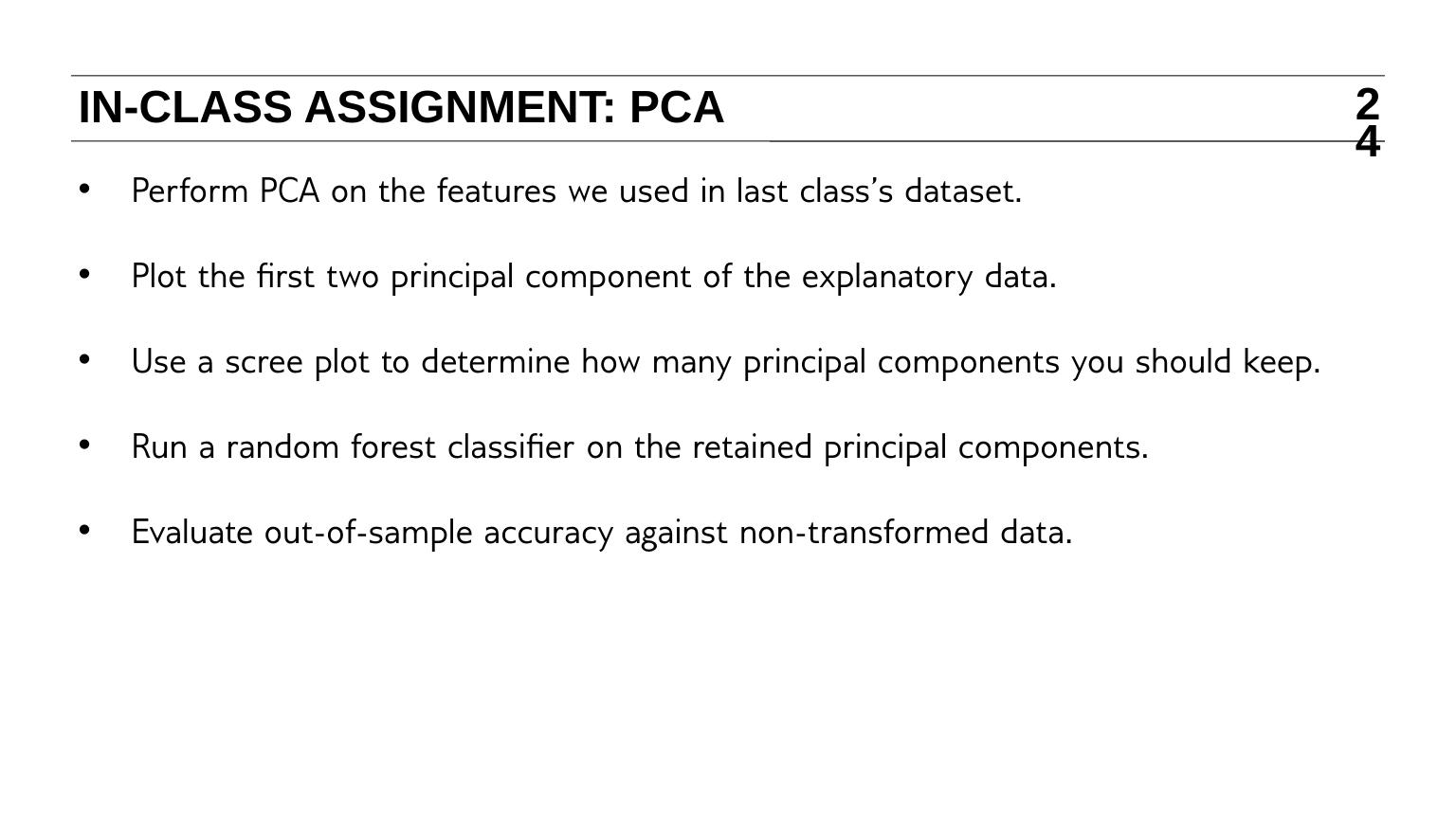

In-class assignment: pca
24
Perform PCA on the features we used in last class’s dataset.

Plot the first two principal component of the explanatory data.

Use a scree plot to determine how many principal components you should keep.

Run a random forest classifier on the retained principal components.

Evaluate out-of-sample accuracy against non-transformed data.